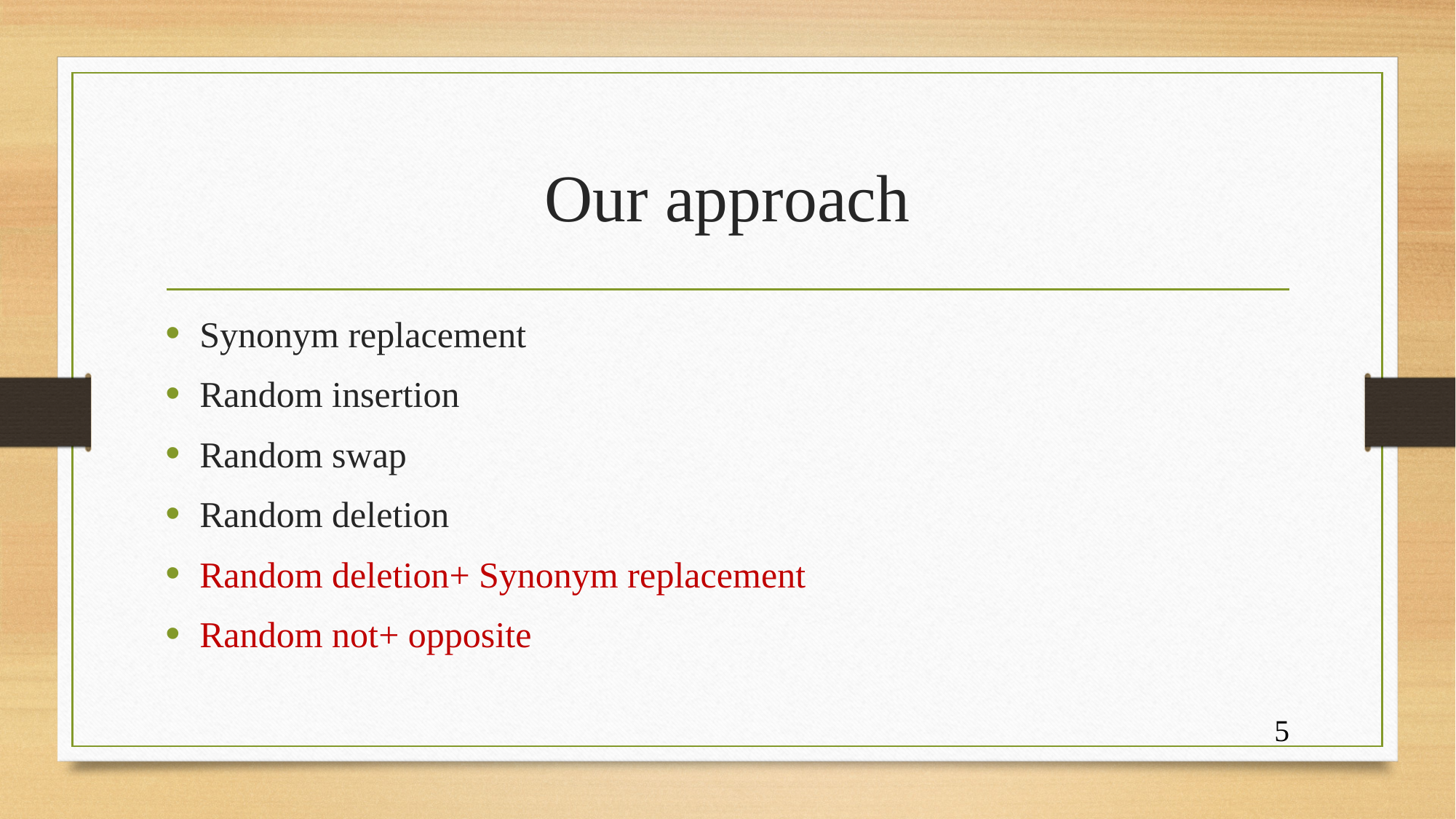

# Our approach
Synonym replacement
Random insertion
Random swap
Random deletion
Random deletion+ Synonym replacement
Random not+ opposite
5